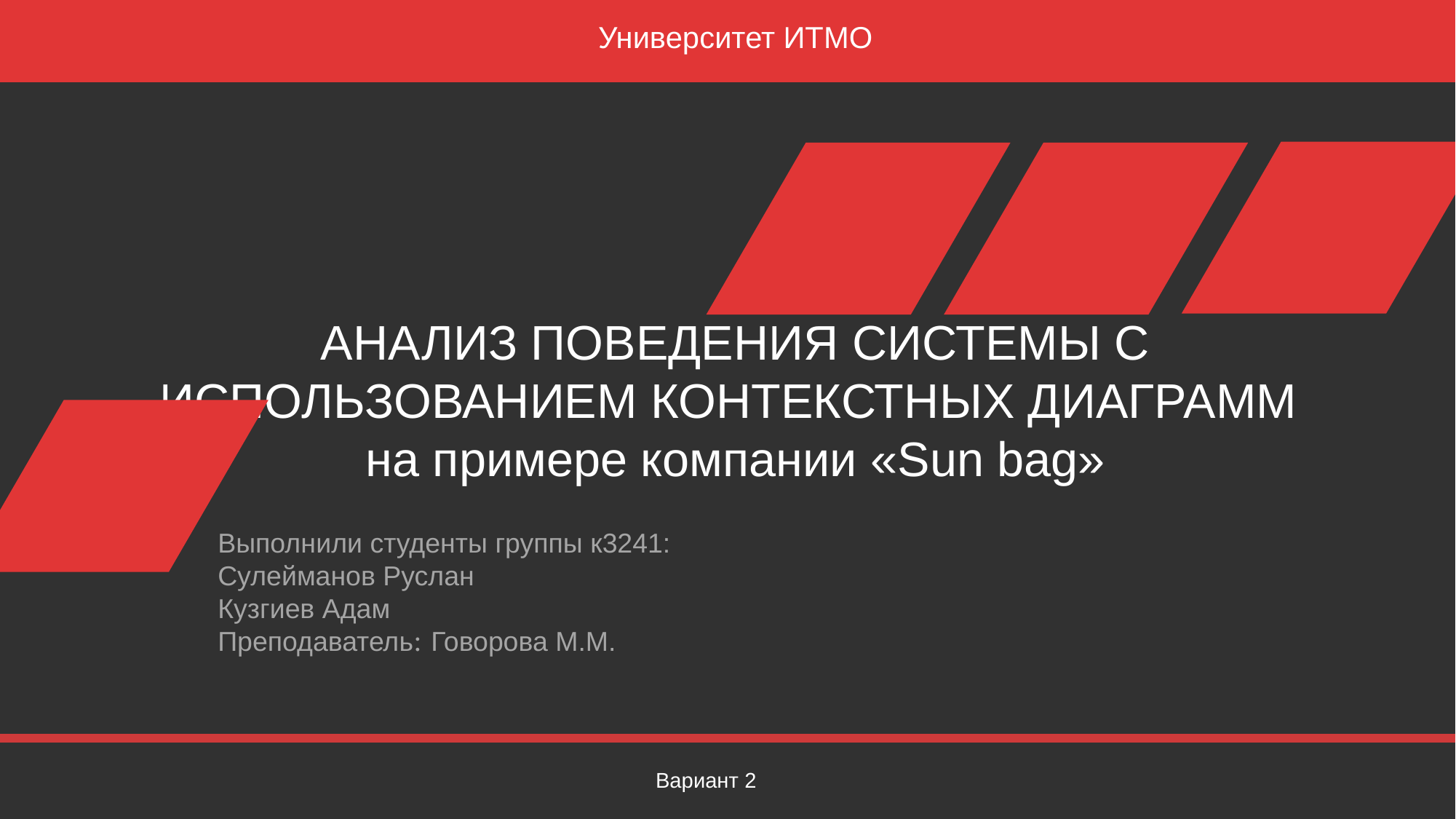

Университет ИТМО

АНАЛИЗ ПОВЕДЕНИЯ СИСТЕМЫ С ИСПОЛЬЗОВАНИЕМ КОНТЕКСТНЫХ ДИАГРАММ
на примере компании «Sun bag»

Выполнили студенты группы к3241:
Сулейманов Руслан
Кузгиев Адам
Преподаватель: Говорова М.М.

Вариант 2